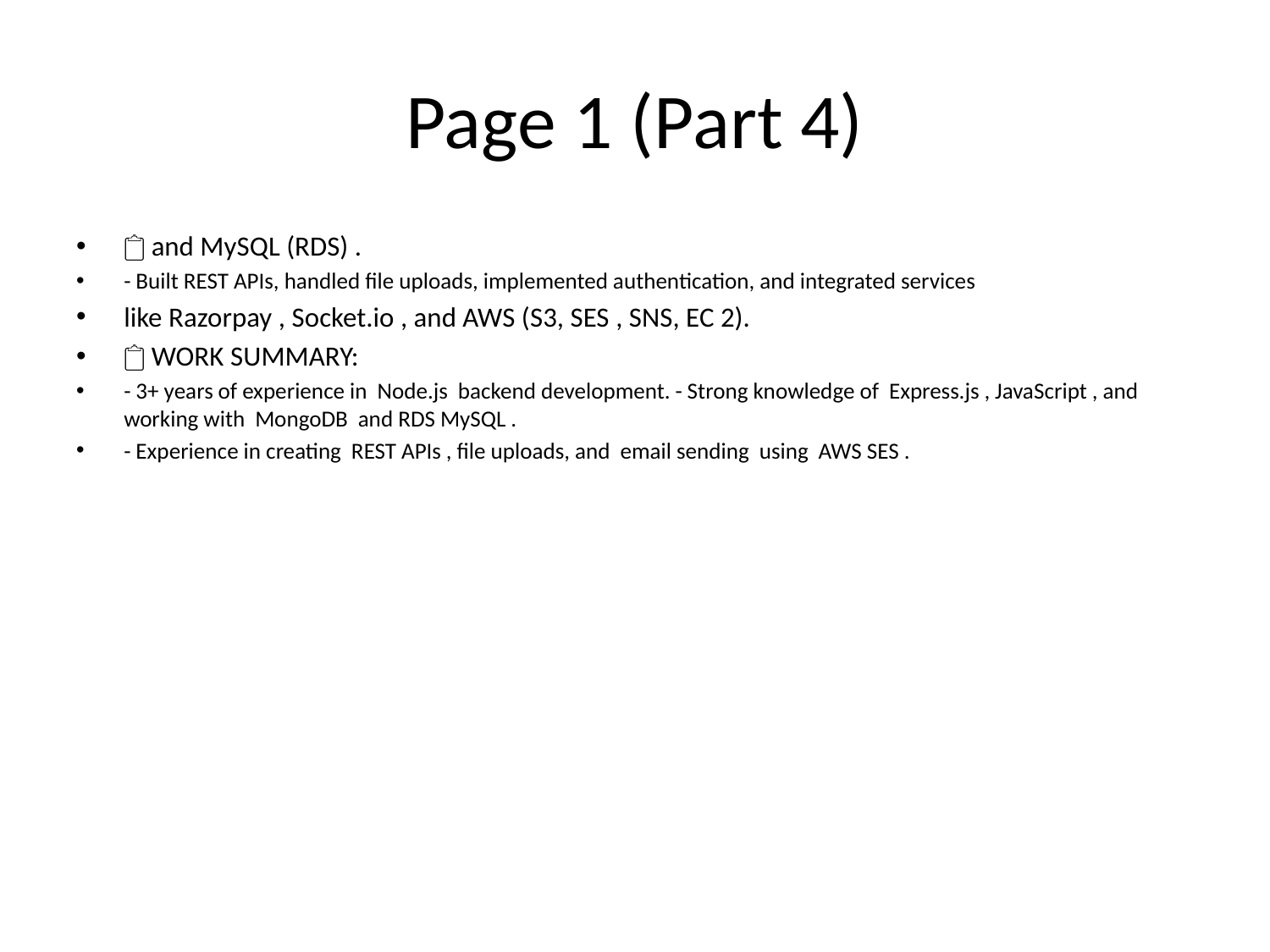

# Page 1 (Part 4)
📋 and MySQL (RDS) .
- Built REST APIs, handled file uploads, implemented authentication, and integrated services
like Razorpay , Socket.io , and AWS (S3, SES , SNS, EC 2).
📋 WORK SUMMARY:
- 3+ years of experience in  Node.js  backend development. - Strong knowledge of  Express.js , JavaScript , and working with  MongoDB  and RDS MySQL .
- Experience in creating  REST APIs , file uploads, and  email sending  using  AWS SES .